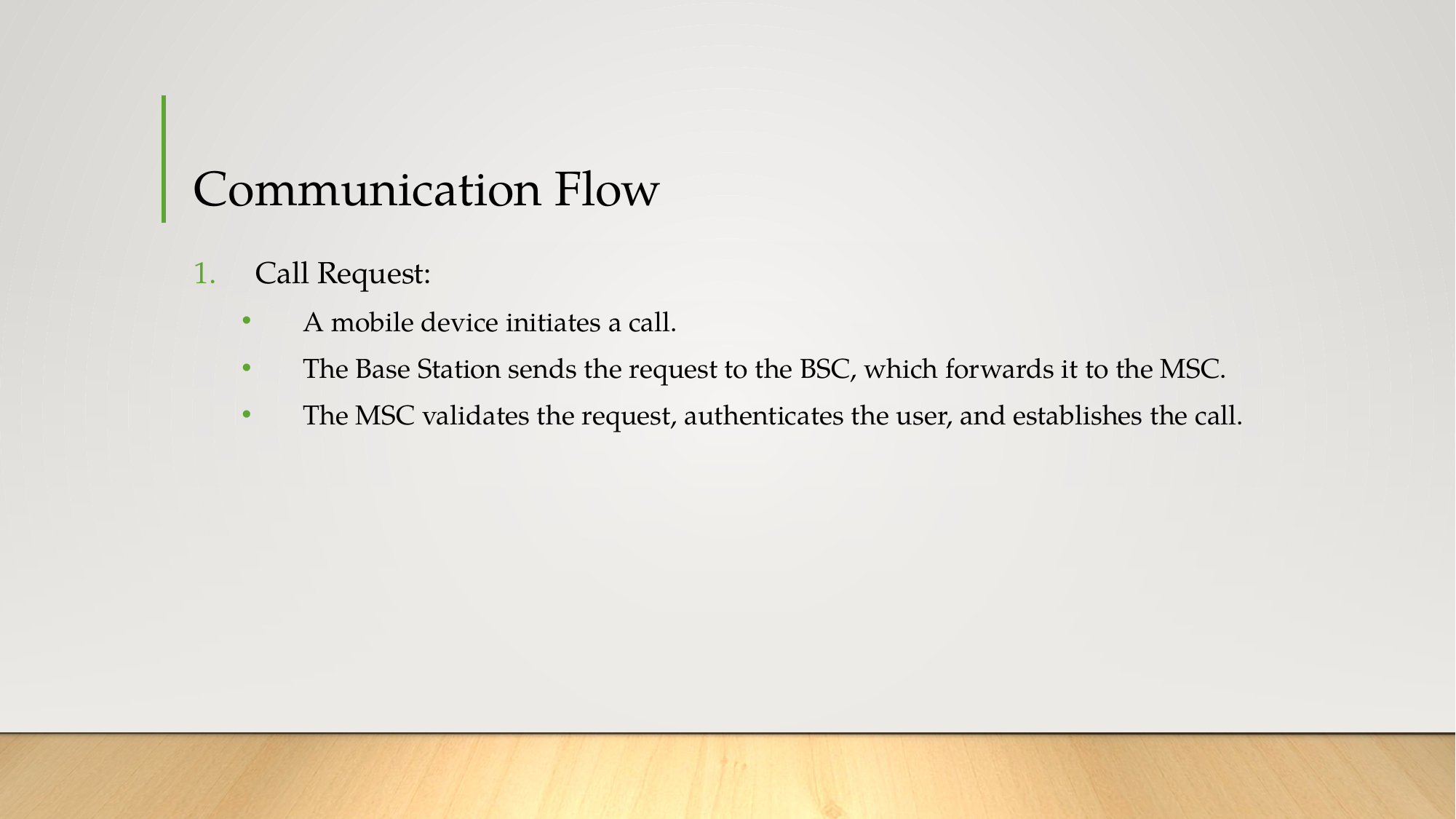

# Communication Flow
Call Request:
A mobile device initiates a call.
The Base Station sends the request to the BSC, which forwards it to the MSC.
The MSC validates the request, authenticates the user, and establishes the call.